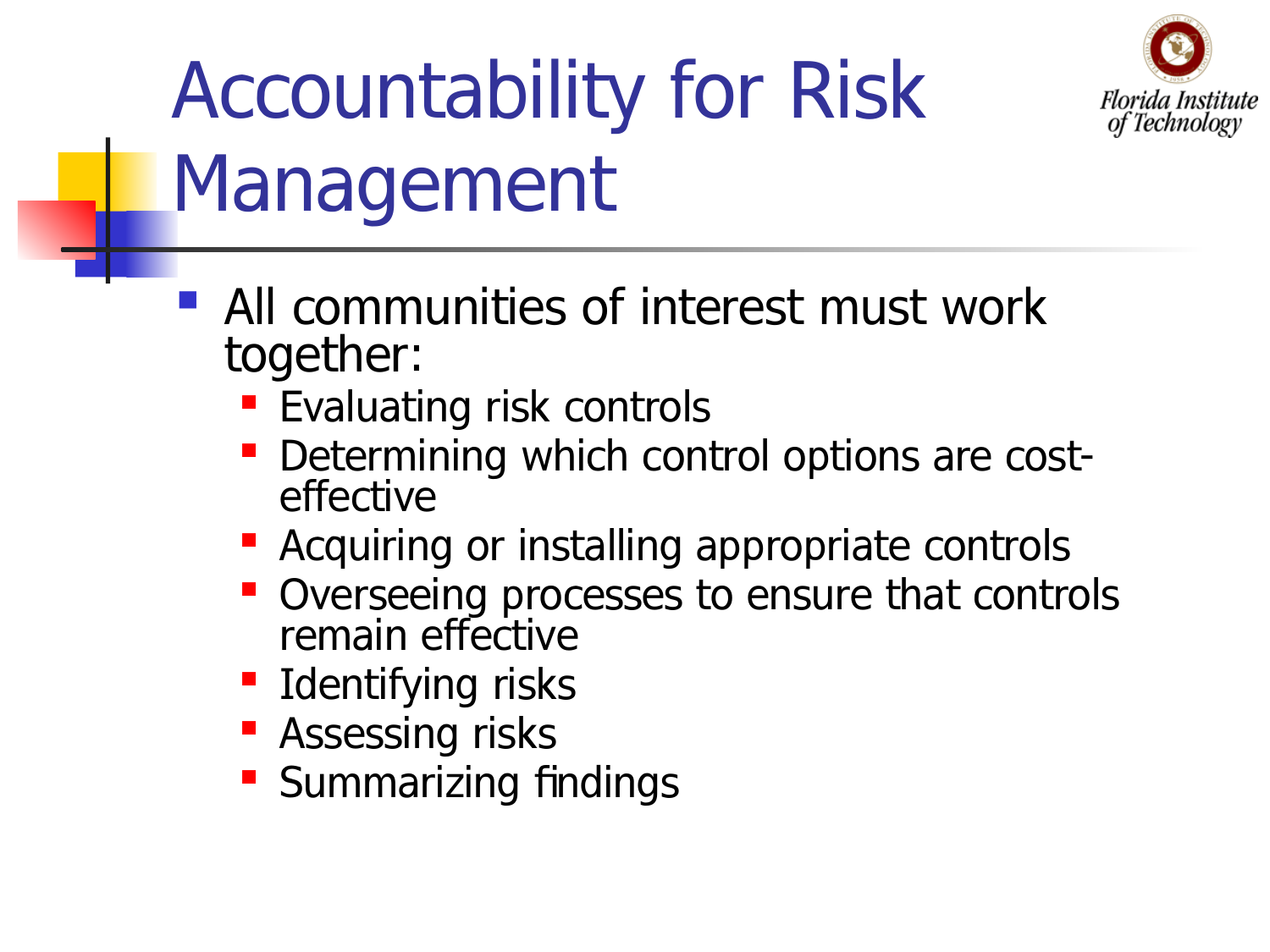

# Accountability for Risk Management
All communities of interest must work together:
Evaluating risk controls
Determining which control options are cost-effective
Acquiring or installing appropriate controls
Overseeing processes to ensure that controls remain effective
Identifying risks
Assessing risks
Summarizing findings